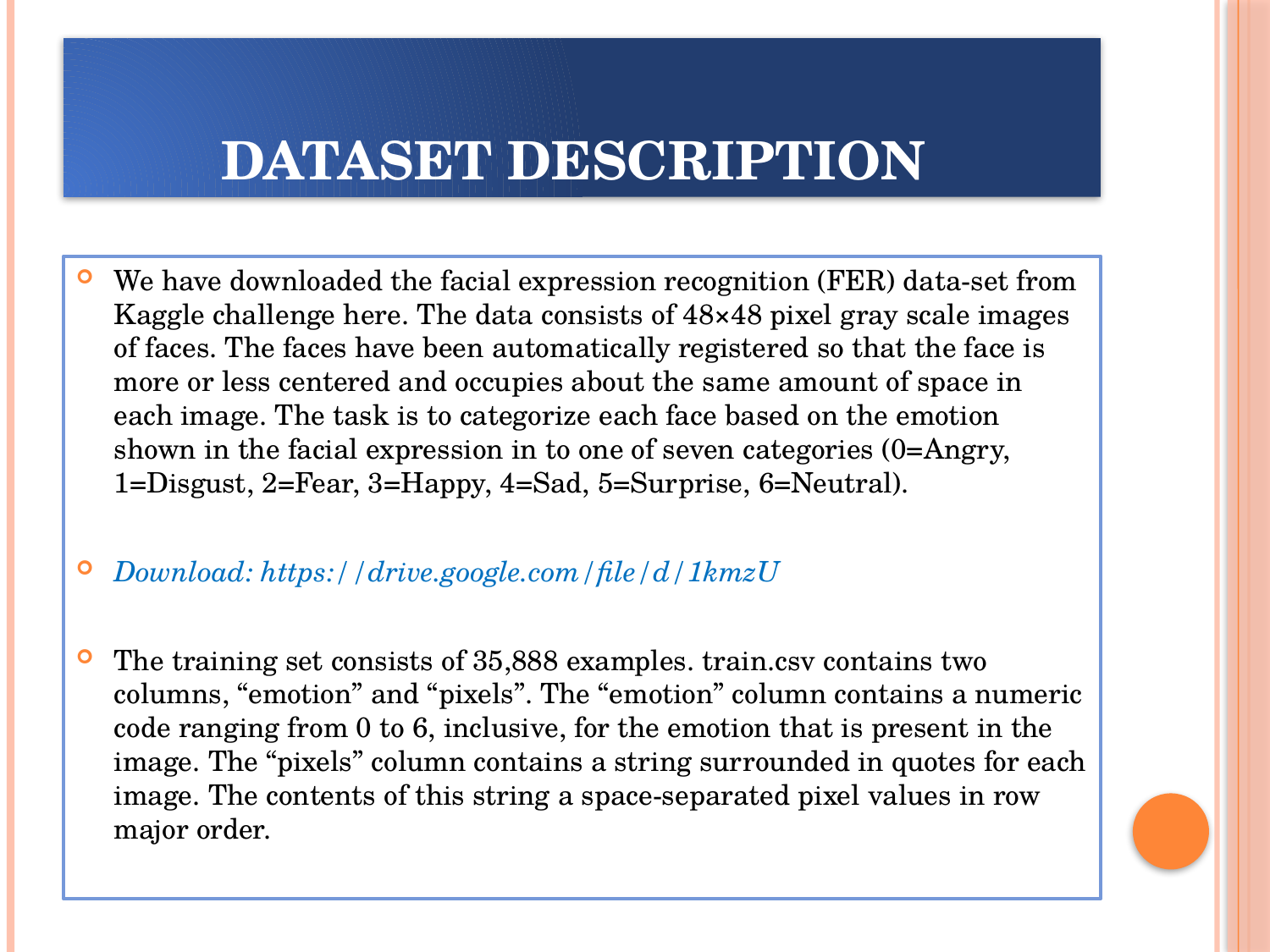

# Dataset Description
We have downloaded the facial expression recognition (FER) data-set from Kaggle challenge here. The data consists of 48×48 pixel gray scale images of faces. The faces have been automatically registered so that the face is more or less centered and occupies about the same amount of space in each image. The task is to categorize each face based on the emotion shown in the facial expression in to one of seven categories (0=Angry, 1=Disgust, 2=Fear, 3=Happy, 4=Sad, 5=Surprise, 6=Neutral).

Download: https://drive.google.com/file/d/1kmzU

The training set consists of 35,888 examples. train.csv contains two columns, “emotion” and “pixels”. The “emotion” column contains a numeric code ranging from 0 to 6, inclusive, for the emotion that is present in the image. The “pixels” column contains a string surrounded in quotes for each image. The contents of this string a space-separated pixel values in row major order.